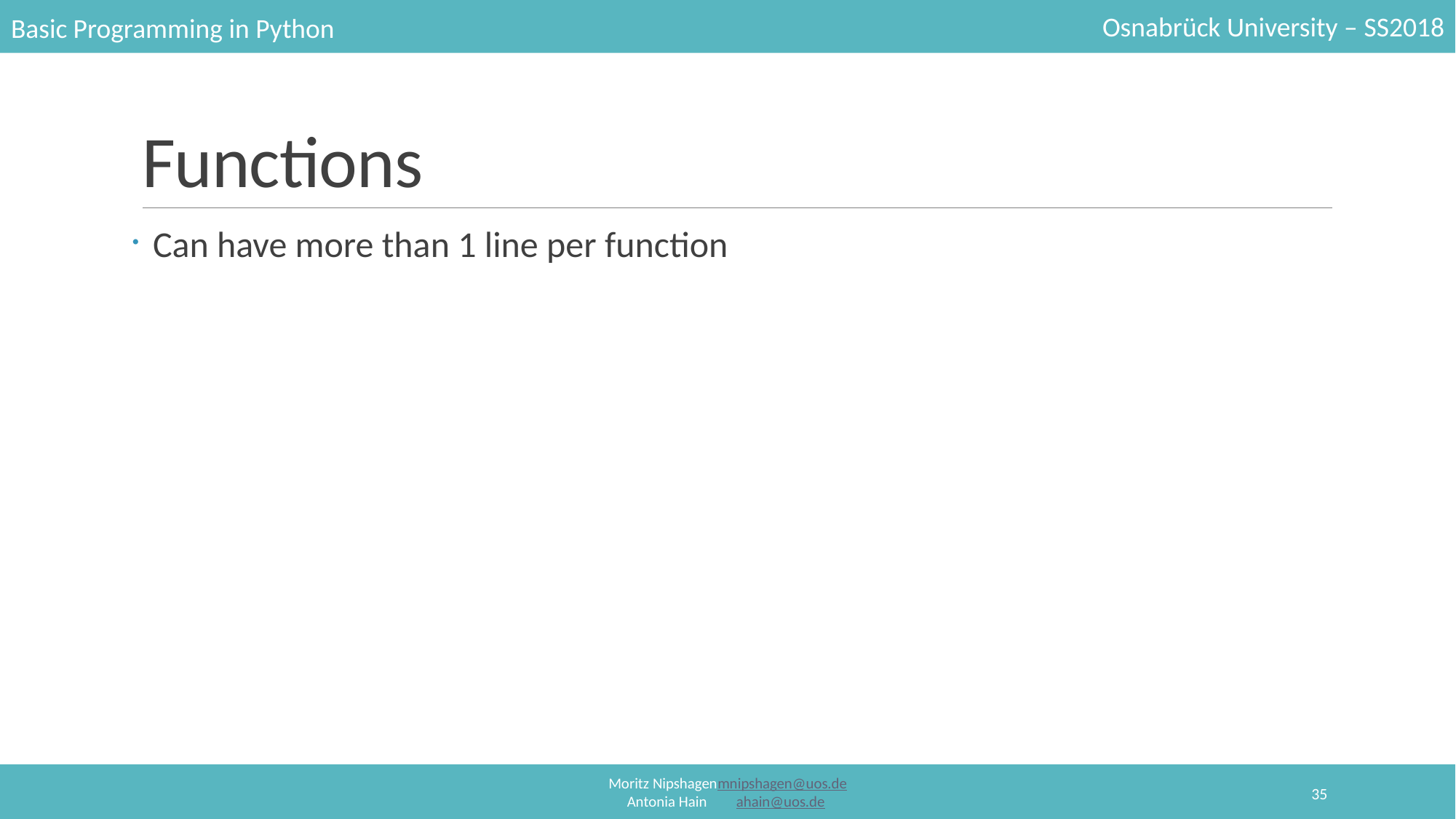

# Functions
Can have more than 1 line per function
35